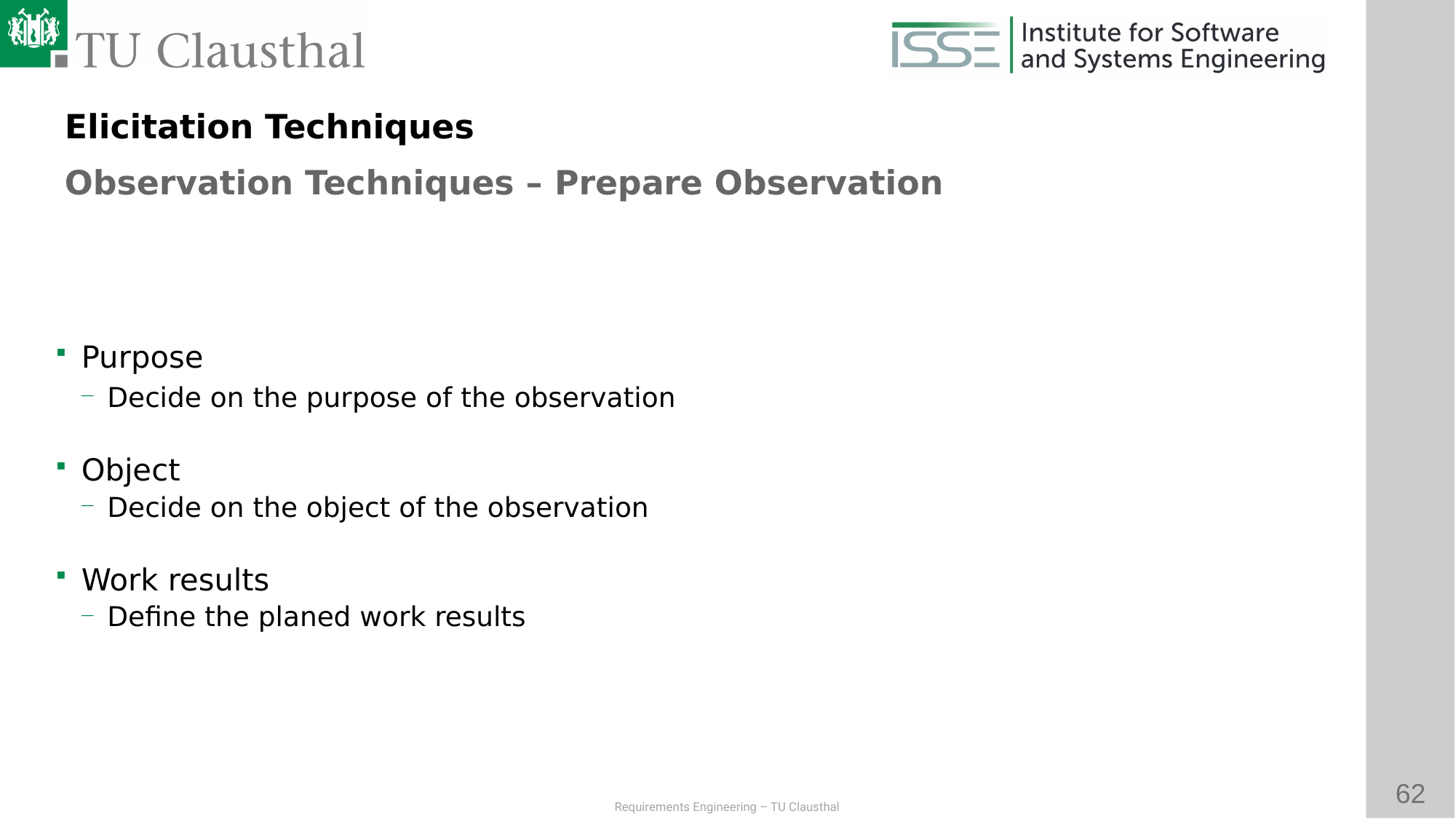

Elicitation Techniques
Observation Techniques – Prepare Observation

Purpose
Decide on the purpose of the observation

Object
Decide on the object of the observation

Work results
Define the planed work results